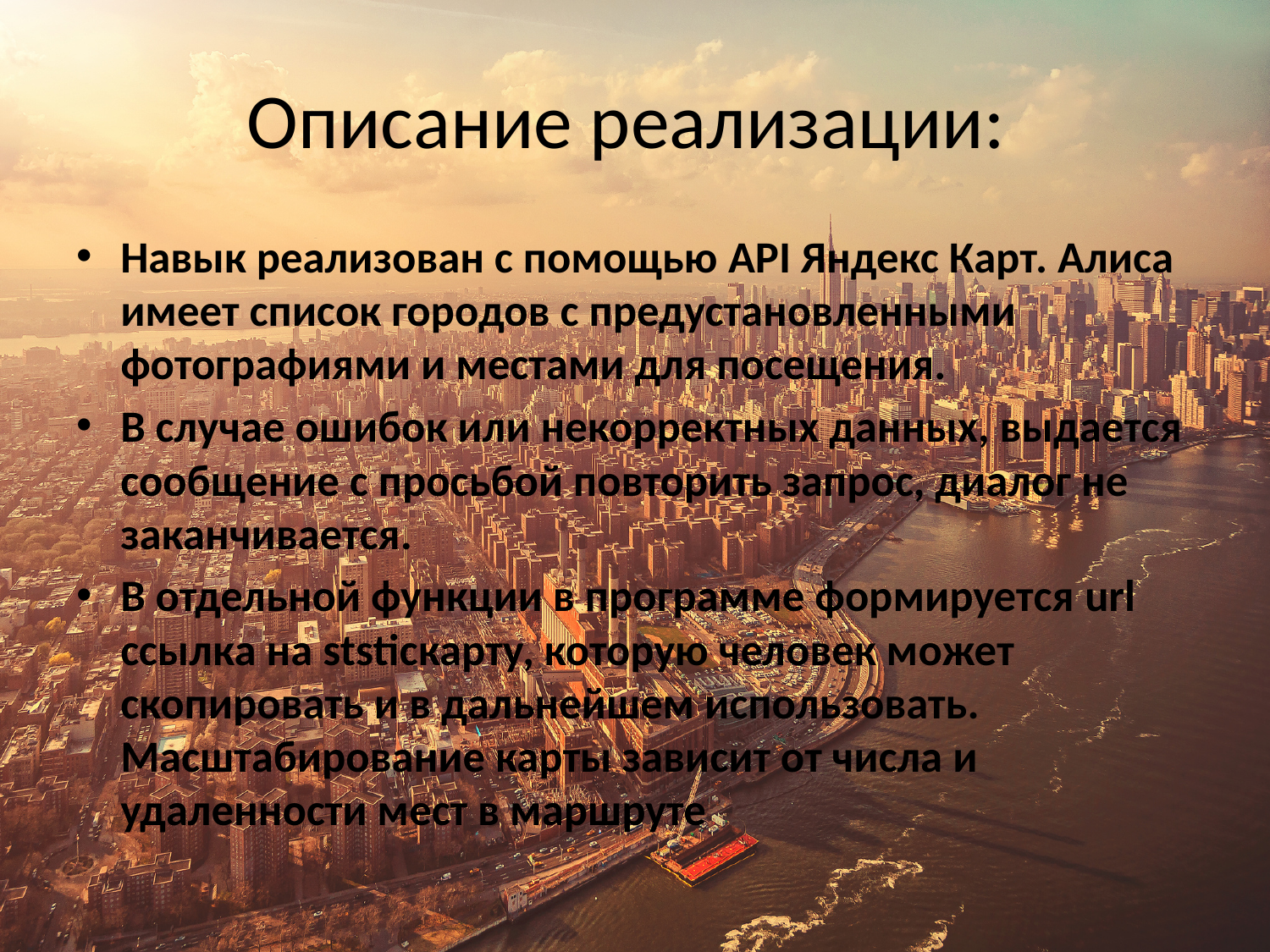

# Описание реализации:
Навык реализован с помощью API Яндекс Карт. Алиса имеет список городов с предустановленными фотографиями и местами для посещения.
В случае ошибок или некорректных данных, выдается сообщение с просьбой повторить запрос, диалог не заканчивается.
В отдельной функции в программе формируется url ссылка на ststicкарту, которую человек может скопировать и в дальнейшем использовать. Масштабирование карты зависит от числа и удаленности мест в маршруте